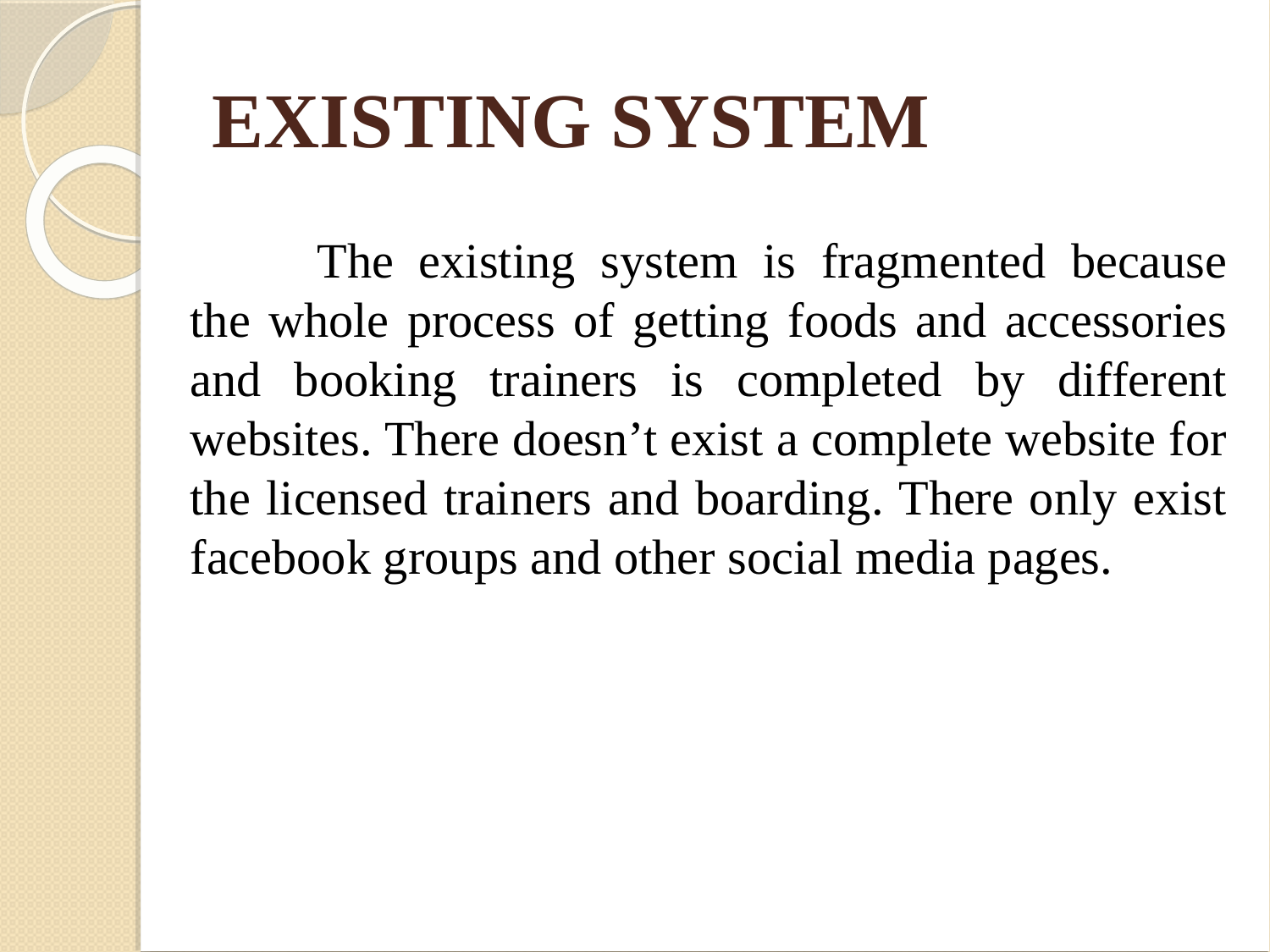

EXISTING SYSTEM
		The existing system is fragmented because the whole process of getting foods and accessories and booking trainers is completed by different websites. There doesn’t exist a complete website for the licensed trainers and boarding. There only exist facebook groups and other social media pages.